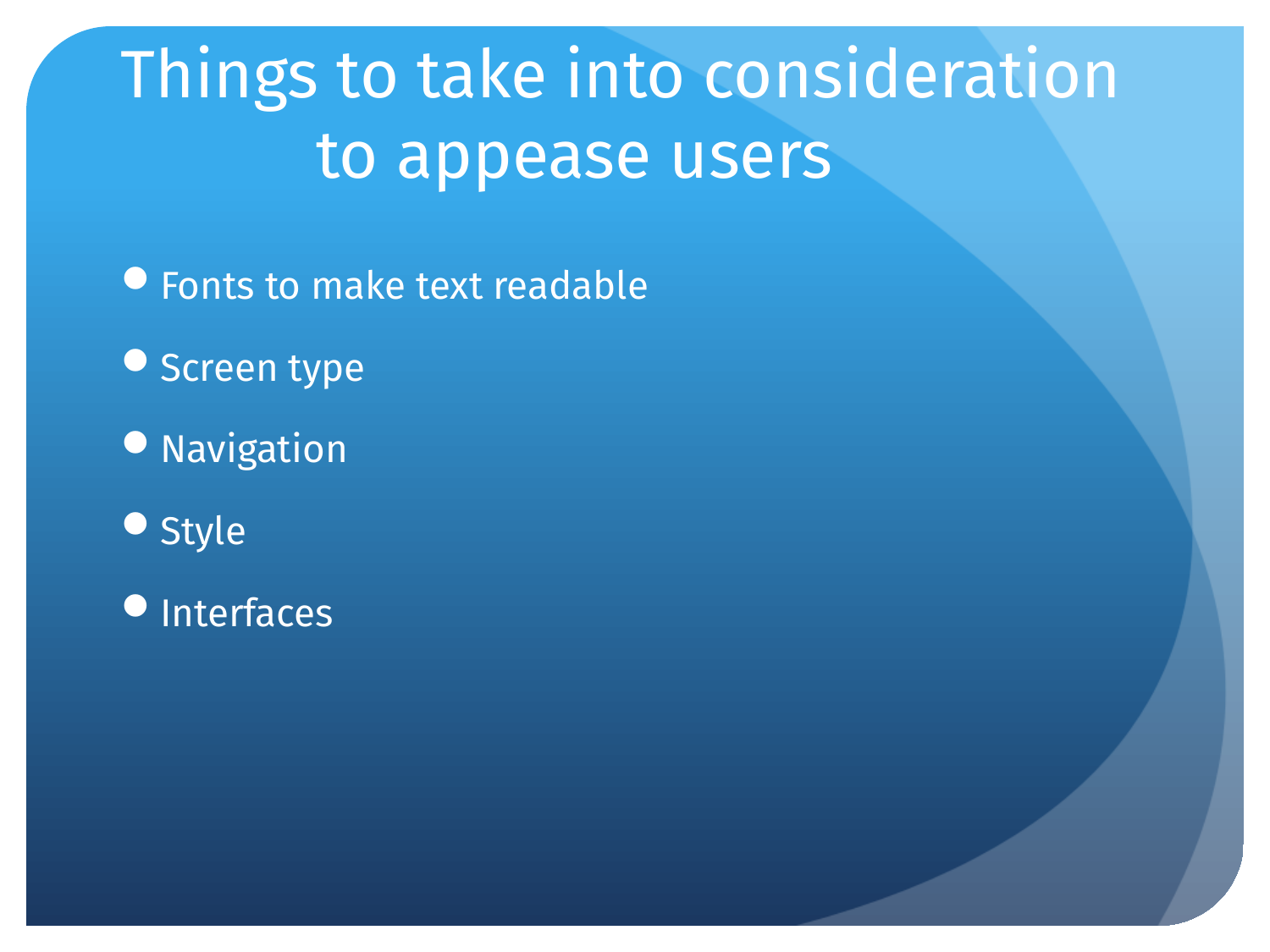

# Things to take into consideration to appease users
Fonts to make text readable
Screen type
Navigation
Style
Interfaces